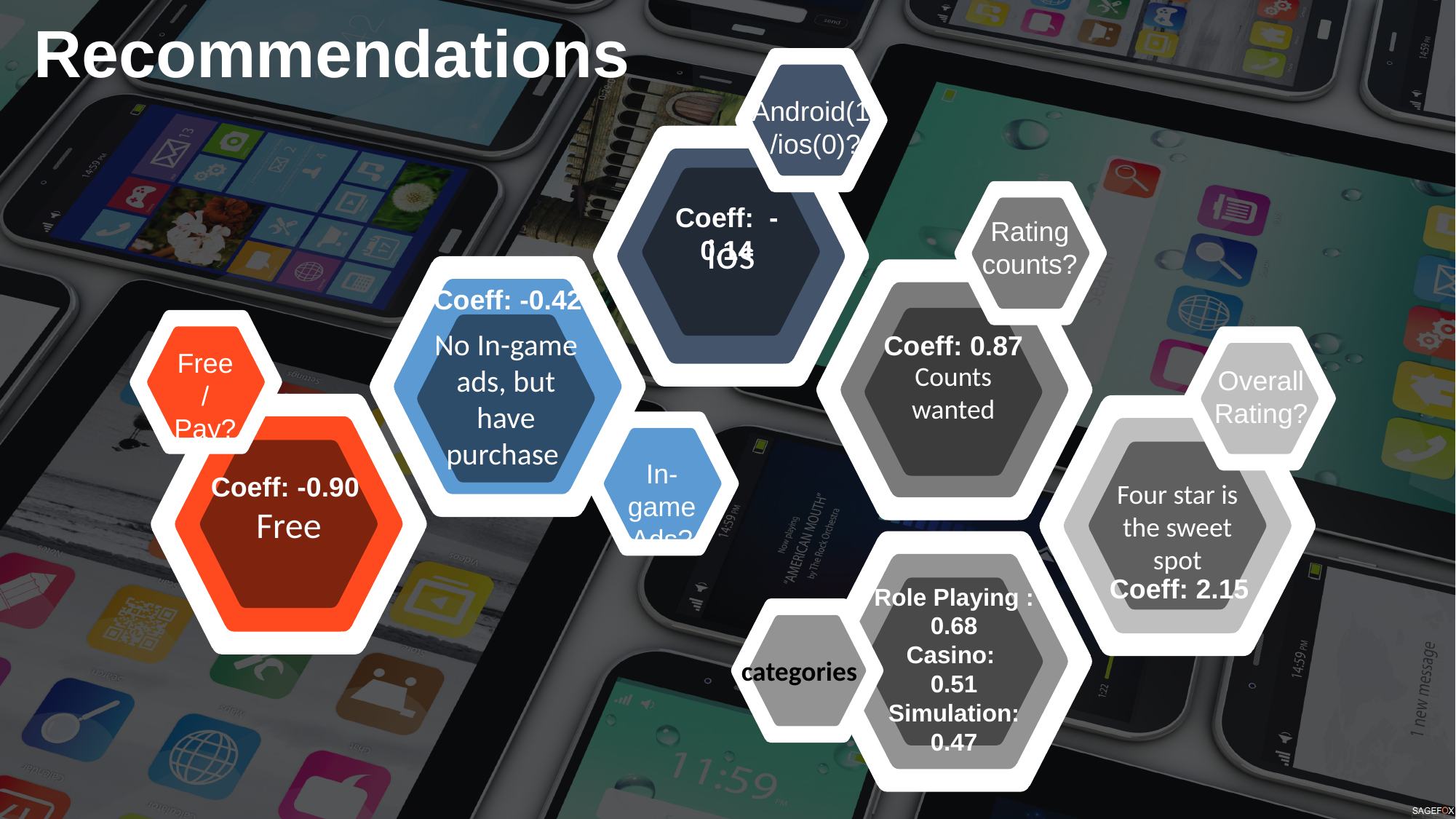

Recommendations

Android(1)
/ios(0)?

ios

Coeff:  -0.14
Rating
counts?

No In-game ads, but have purchase

Counts wanted
Coeff: -0.42

Coeff: 0.87

Free/Pay?
Overall Rating?

Free

Four star is the sweet spot

In-game Ads?
Coeff: -0.90

Coeff: 2.15
Role Playing : 0.68
Casino:
0.51
Simulation: 0.47

categories